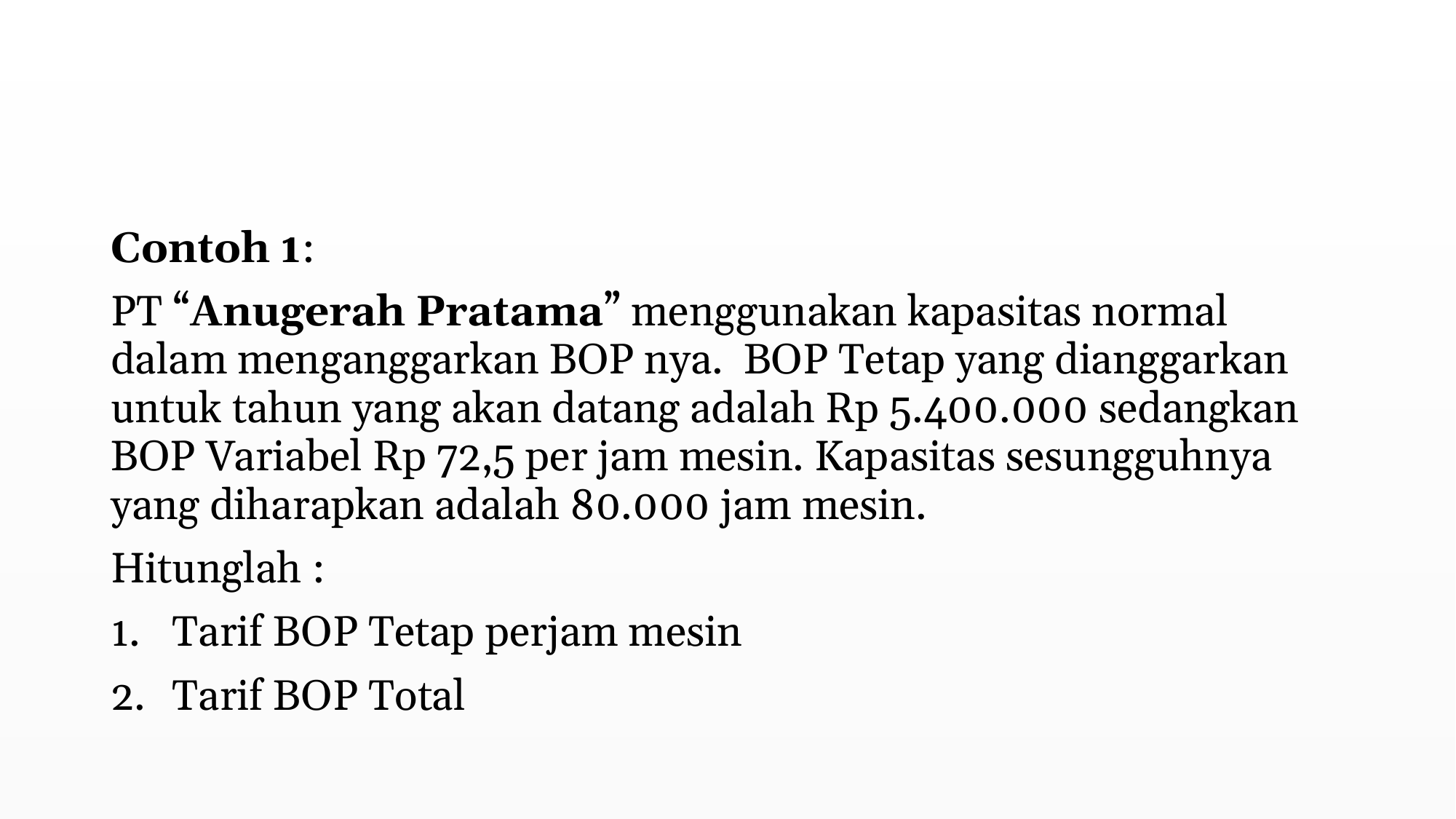

#
Contoh 1:
PT “Anugerah Pratama” menggunakan kapasitas normal dalam menganggarkan BOP nya.  BOP Tetap yang dianggarkan untuk tahun yang akan datang adalah Rp 5.400.000 sedangkan BOP Variabel Rp 72,5 per jam mesin. Kapasitas sesungguhnya yang diharapkan adalah 80.000 jam mesin.
Hitunglah :
Tarif BOP Tetap perjam mesin
Tarif BOP Total